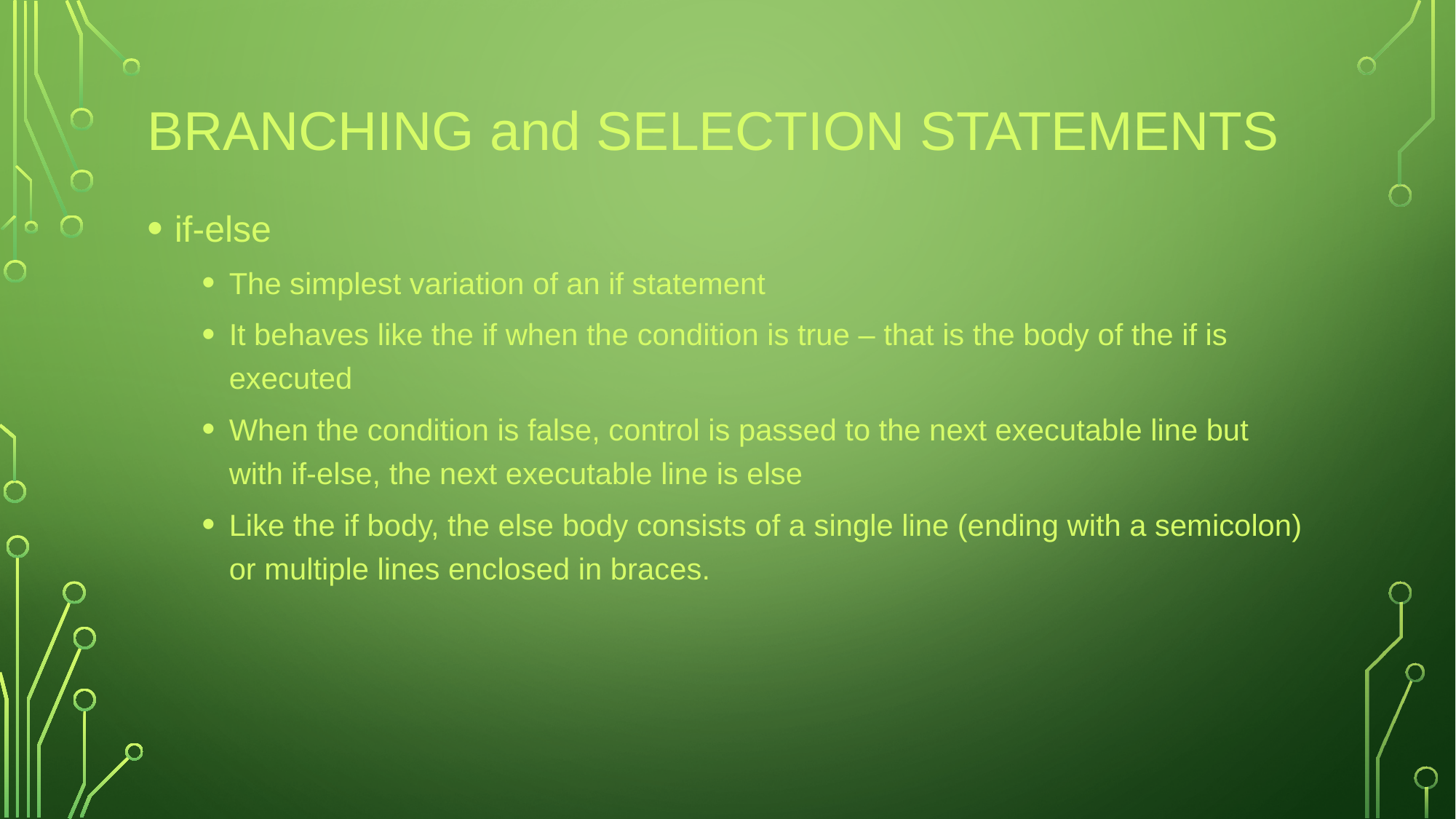

# Branching and Selection Statements
if-else
The simplest variation of an if statement
It behaves like the if when the condition is true – that is the body of the if is executed
When the condition is false, control is passed to the next executable line but with if-else, the next executable line is else
Like the if body, the else body consists of a single line (ending with a semicolon) or multiple lines enclosed in braces.